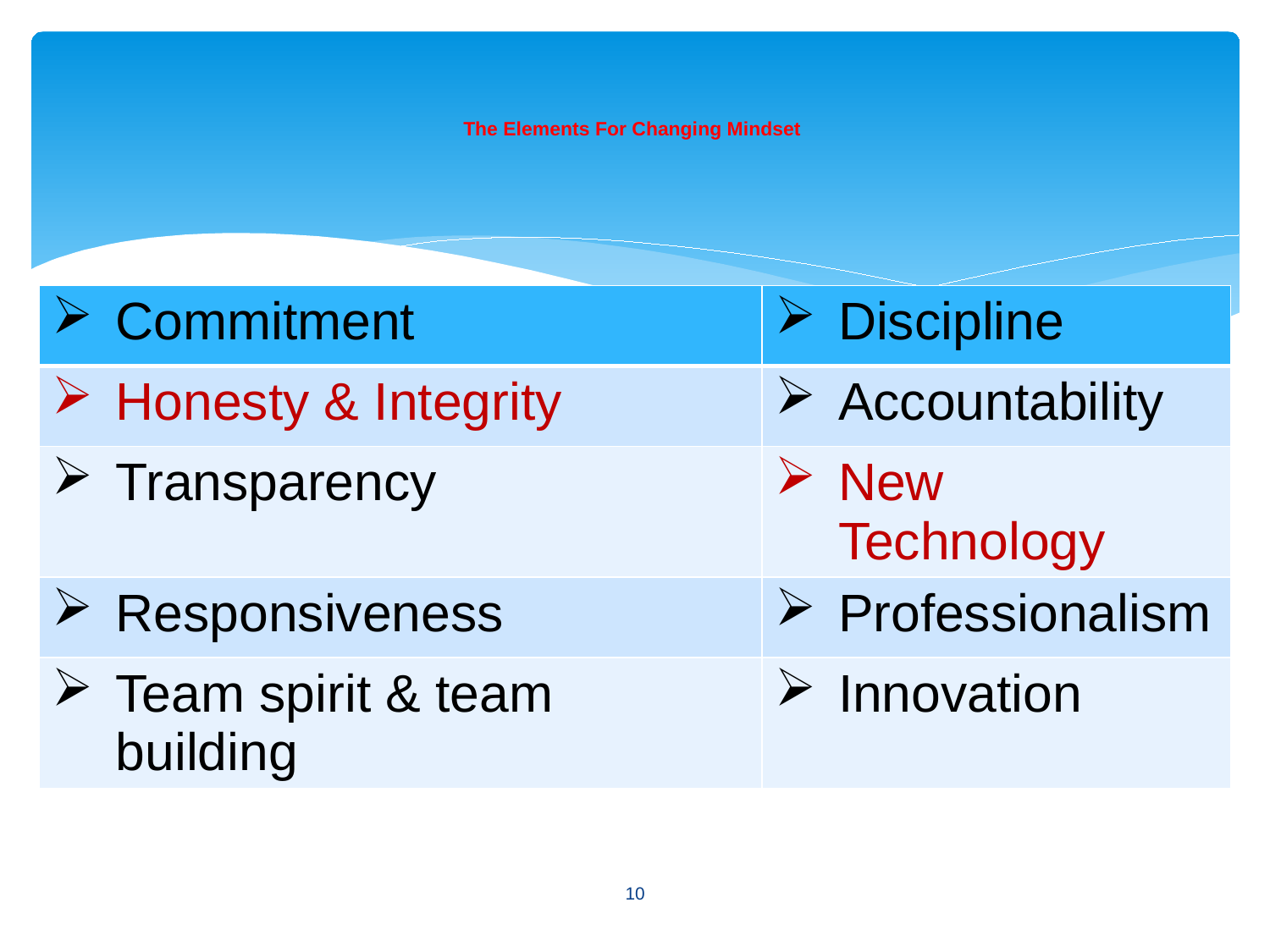

# The Elements For Changing Mindset
| Commitment | Discipline |
| --- | --- |
| Honesty & Integrity | Accountability |
| Transparency | New Technology |
| Responsiveness | Professionalism |
| Team spirit & team building | Innovation |
10